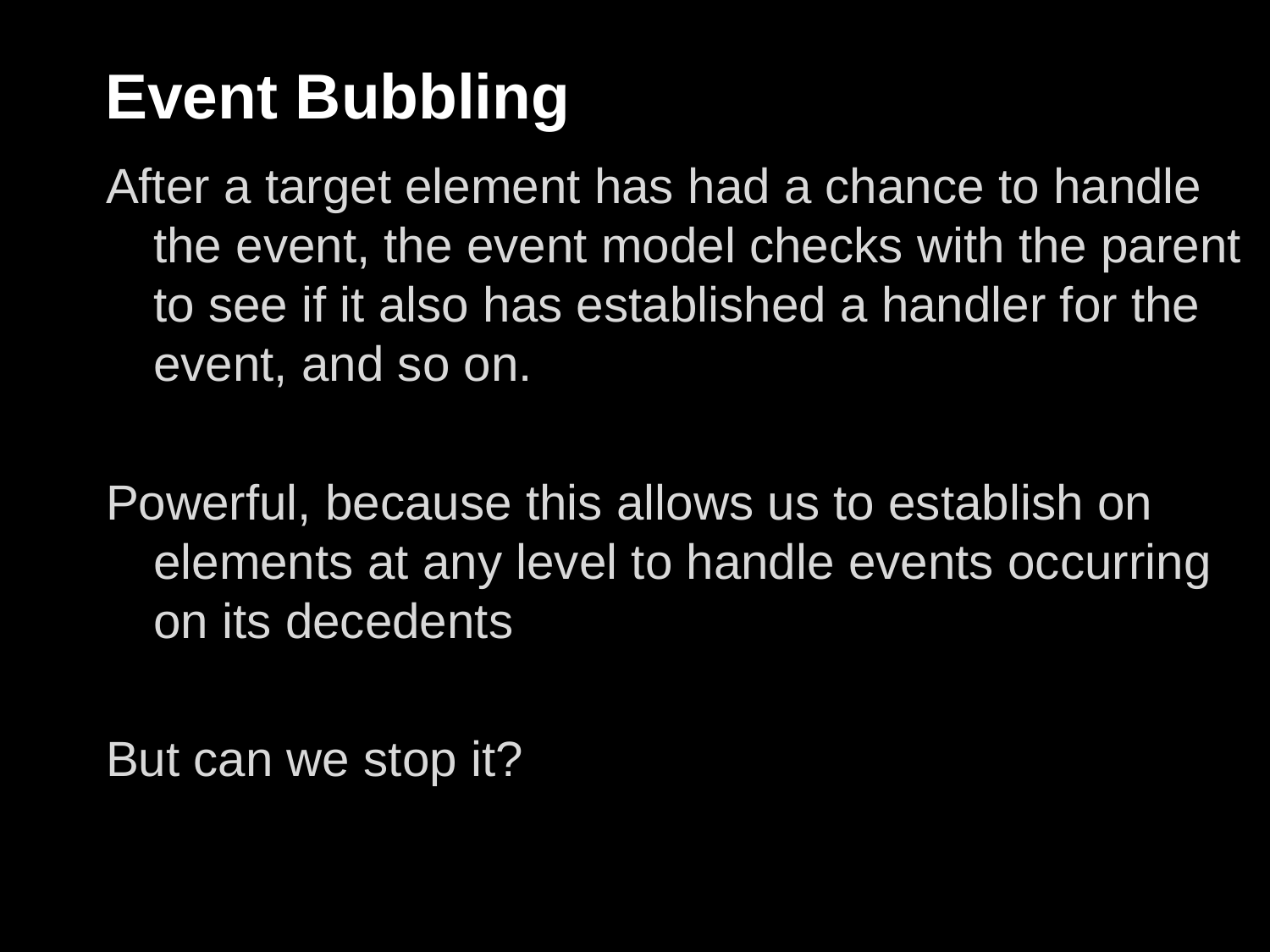

# Event Bubbling
After a target element has had a chance to handle the event, the event model checks with the parent to see if it also has established a handler for the event, and so on.

Powerful, because this allows us to establish on elements at any level to handle events occurring on its decedents

But can we stop it?